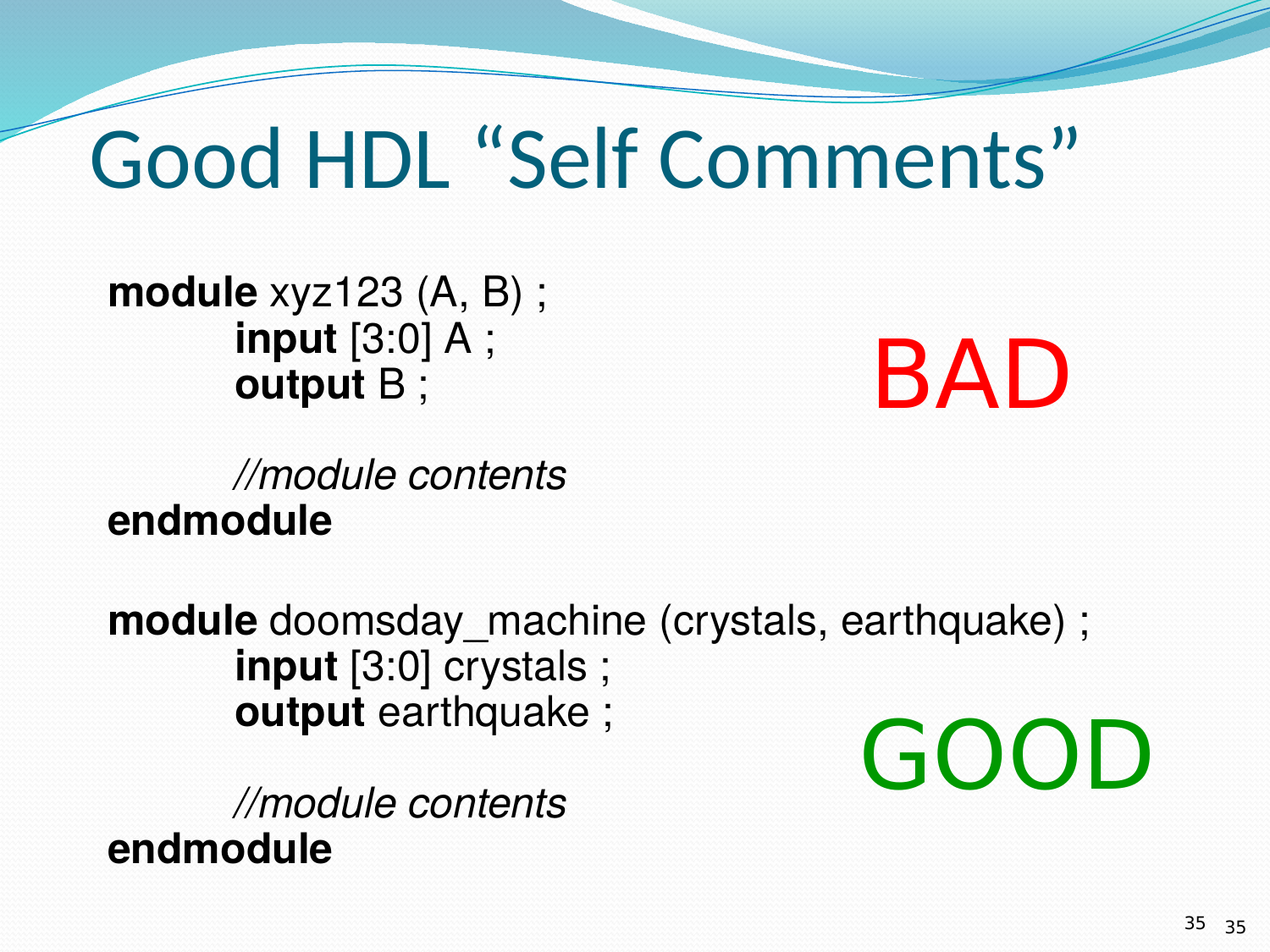

# Good HDL “Self Comments”

module xyz123 (A, B) ;
	input [3:0] A ;
	output B ;

	//module contents
endmodule
BAD
module doomsday_machine (crystals, earthquake) ;
	input [3:0] crystals ;
	output earthquake ;

	//module contents
endmodule
GOOD
35
35